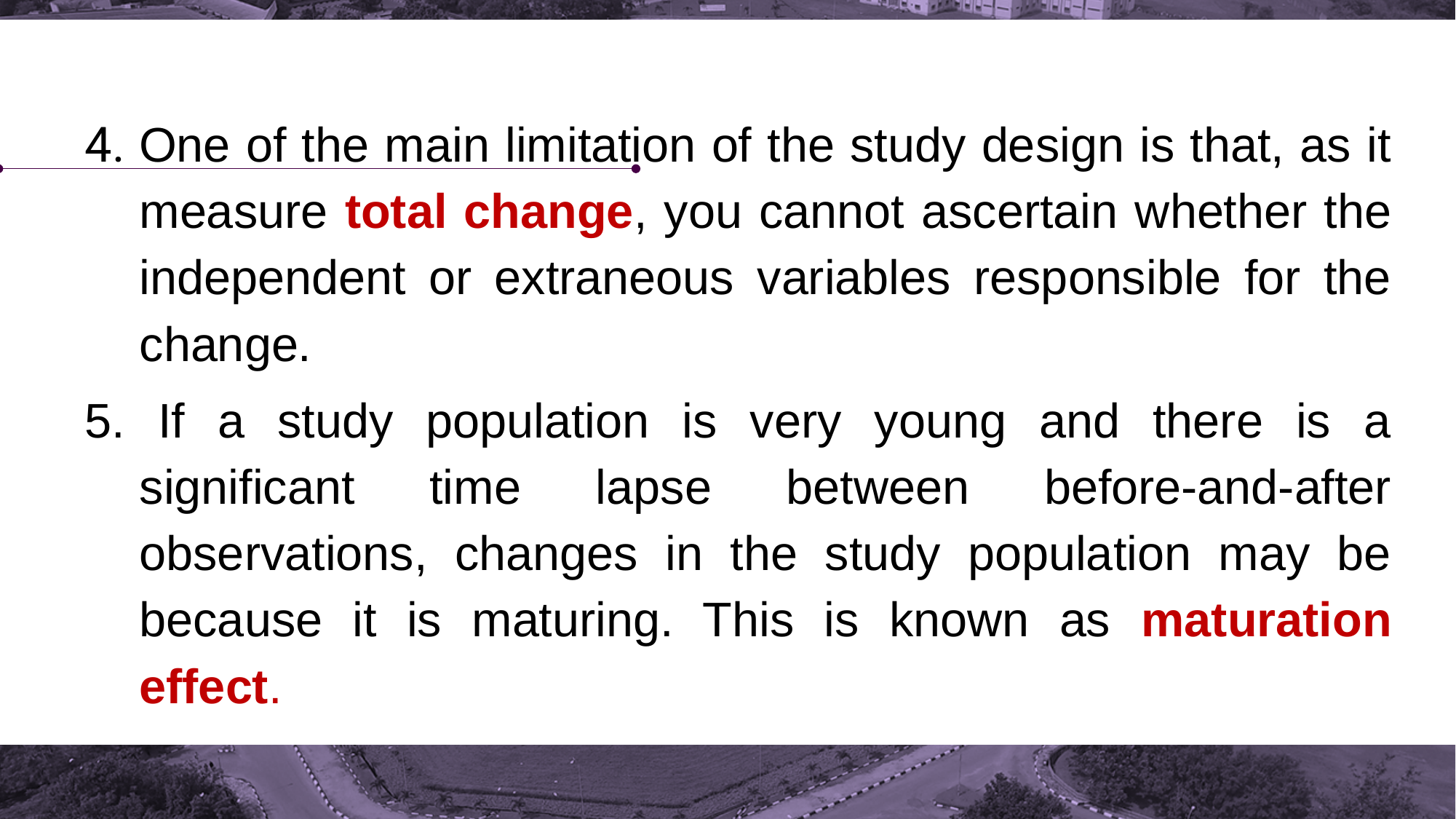

4. One of the main limitation of the study design is that, as it measure total change, you cannot ascertain whether the independent or extraneous variables responsible for the change.
5. If a study population is very young and there is a significant time lapse between before-and-after observations, changes in the study population may be because it is maturing. This is known as maturation effect.